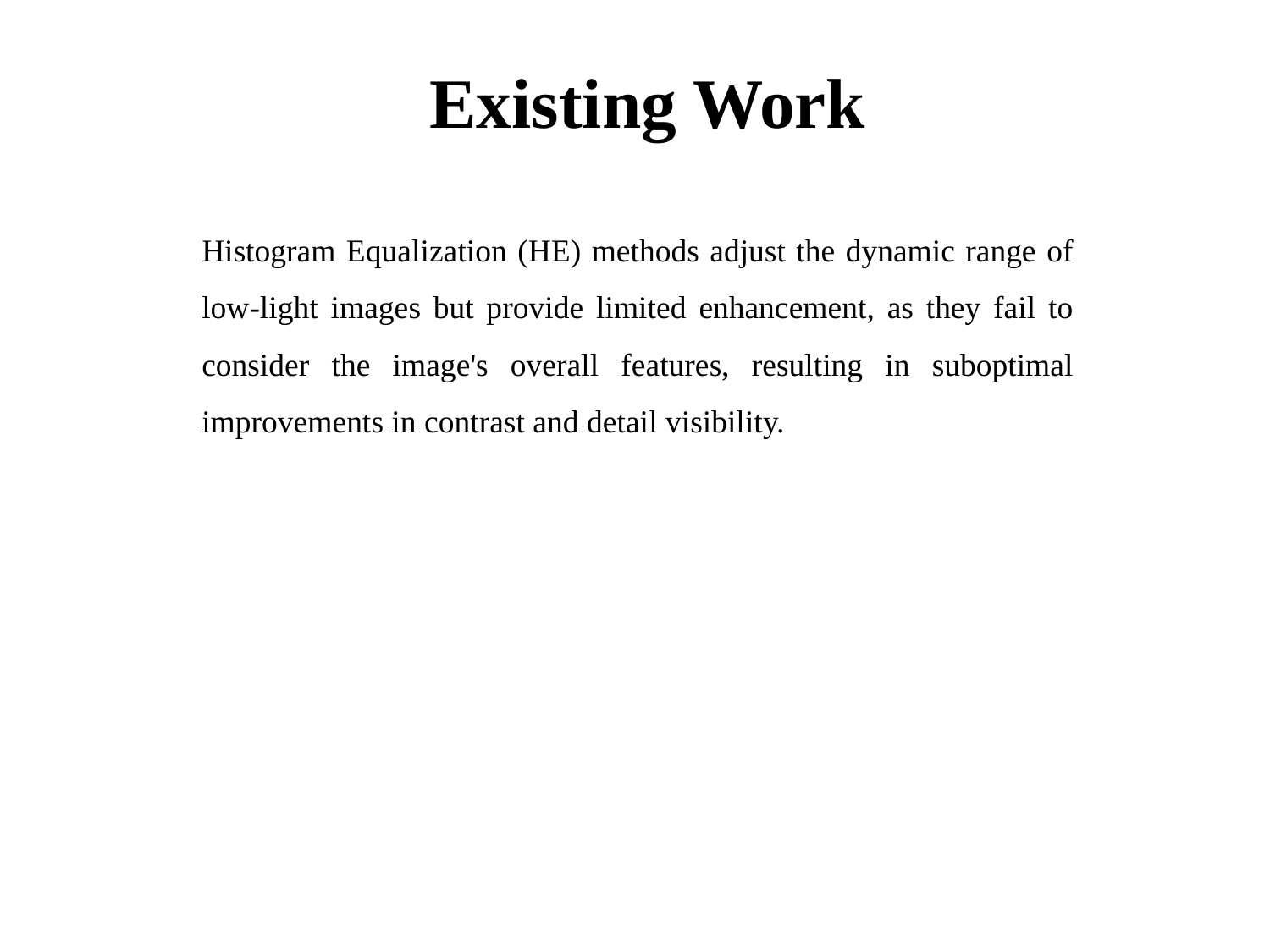

# Existing Work
Histogram Equalization (HE) methods adjust the dynamic range of low-light images but provide limited enhancement, as they fail to consider the image's overall features, resulting in suboptimal improvements in contrast and detail visibility.